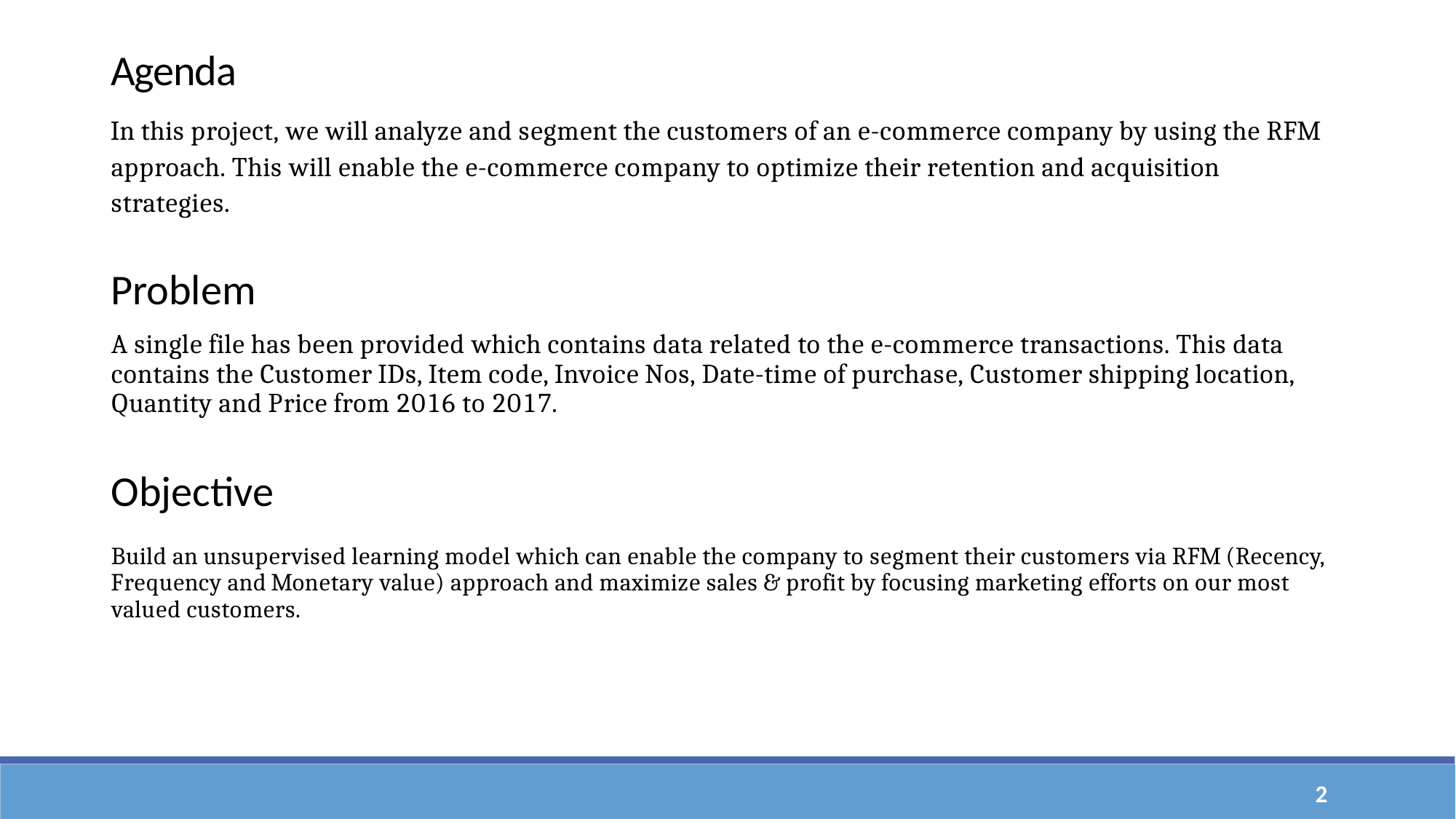

Agenda
In this project, we will analyze and segment the customers of an e-commerce company by using the RFM approach. This will enable the e-commerce company to optimize their retention and acquisition strategies.
Problem
A single file has been provided which contains data related to the e-commerce transactions. This data contains the Customer IDs, Item code, Invoice Nos, Date-time of purchase, Customer shipping location, Quantity and Price from 2016 to 2017.
Objective
Build an unsupervised learning model which can enable the company to segment their customers via RFM (Recency, Frequency and Monetary value) approach and maximize sales & profit by focusing marketing efforts on our most valued customers.
2